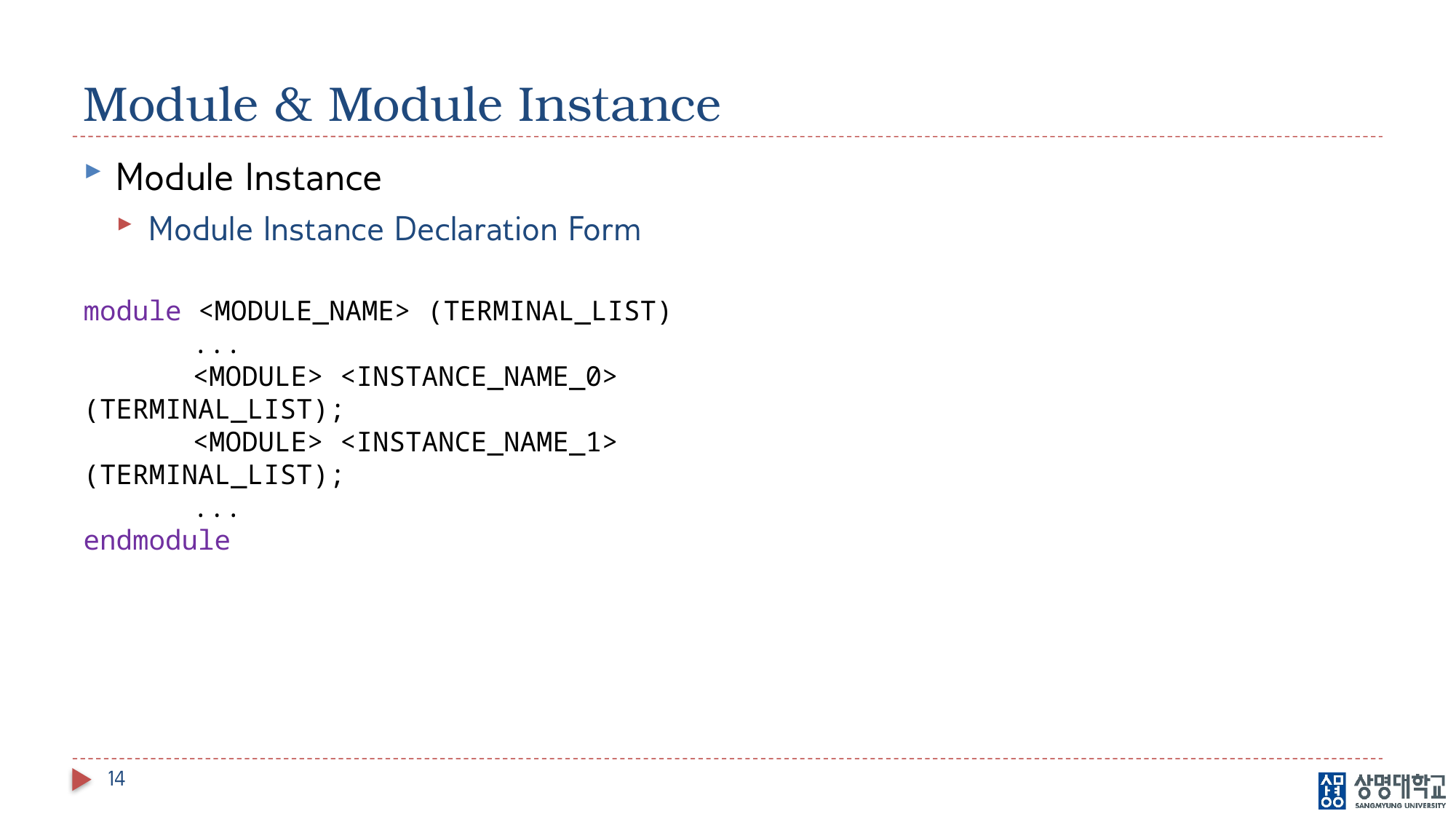

# Module & Module Instance
Module Instance
Module Instance Declaration Form
module <MODULE_NAME> (TERMINAL_LIST)
	...
	<MODULE> <INSTANCE_NAME_0> (TERMINAL_LIST);
	<MODULE> <INSTANCE_NAME_1> (TERMINAL_LIST);
	...
endmodule
14